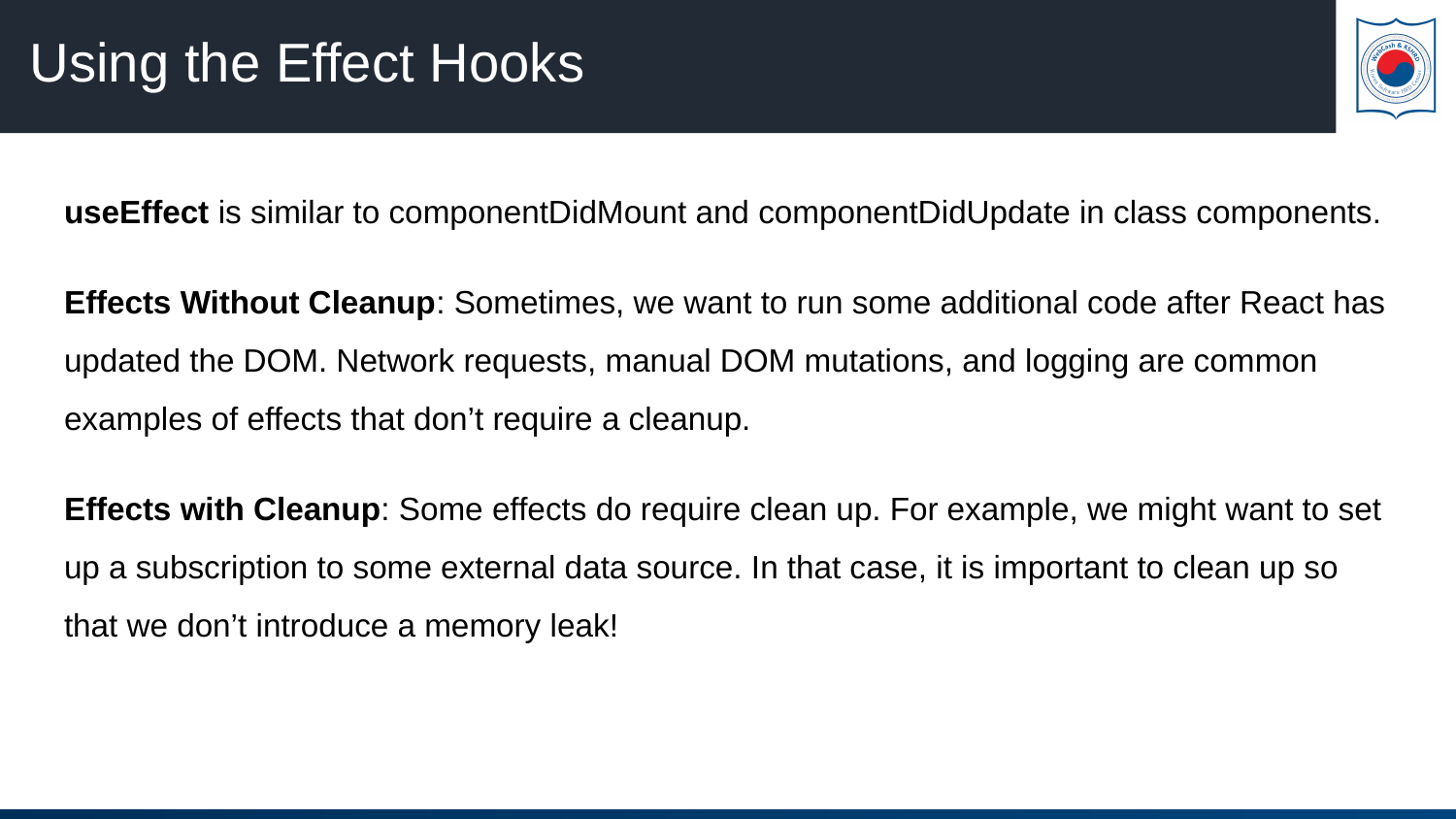

# Using the Effect Hooks
useEffect is similar to componentDidMount and componentDidUpdate in class components.
Effects Without Cleanup: Sometimes, we want to run some additional code after React has updated the DOM. Network requests, manual DOM mutations, and logging are common examples of effects that don’t require a cleanup.
Effects with Cleanup: Some effects do require clean up. For example, we might want to set up a subscription to some external data source. In that case, it is important to clean up so that we don’t introduce a memory leak!